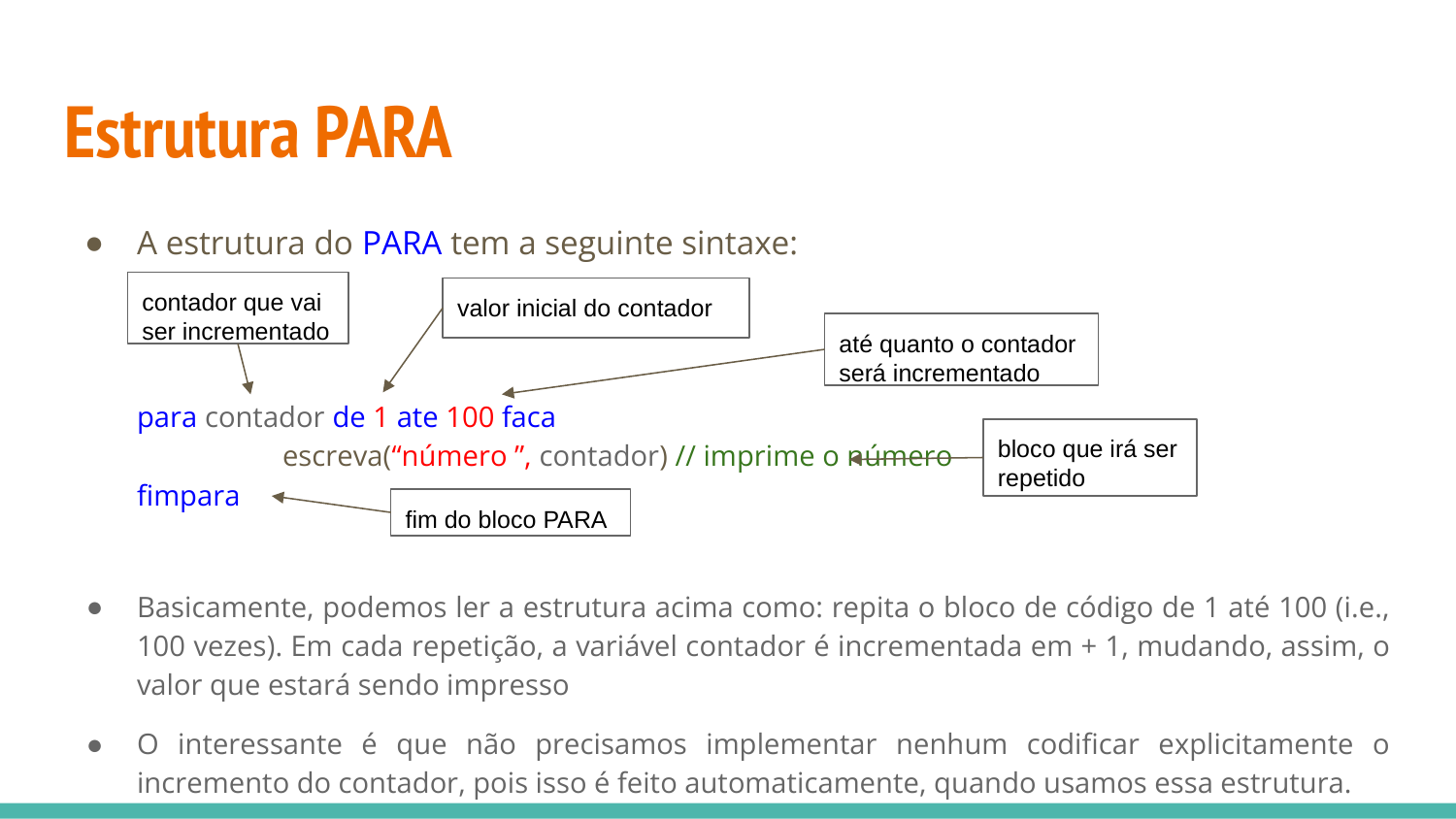

# Estrutura PARA
A estrutura do PARA tem a seguinte sintaxe:
para contador de 1 ate 100 faca
	escreva(“número ”, contador) // imprime o número
fimpara
Basicamente, podemos ler a estrutura acima como: repita o bloco de código de 1 até 100 (i.e., 100 vezes). Em cada repetição, a variável contador é incrementada em + 1, mudando, assim, o valor que estará sendo impresso
O interessante é que não precisamos implementar nenhum codificar explicitamente o incremento do contador, pois isso é feito automaticamente, quando usamos essa estrutura.
contador que vai ser incrementado
valor inicial do contador
até quanto o contador será incrementado
bloco que irá ser repetido
fim do bloco PARA